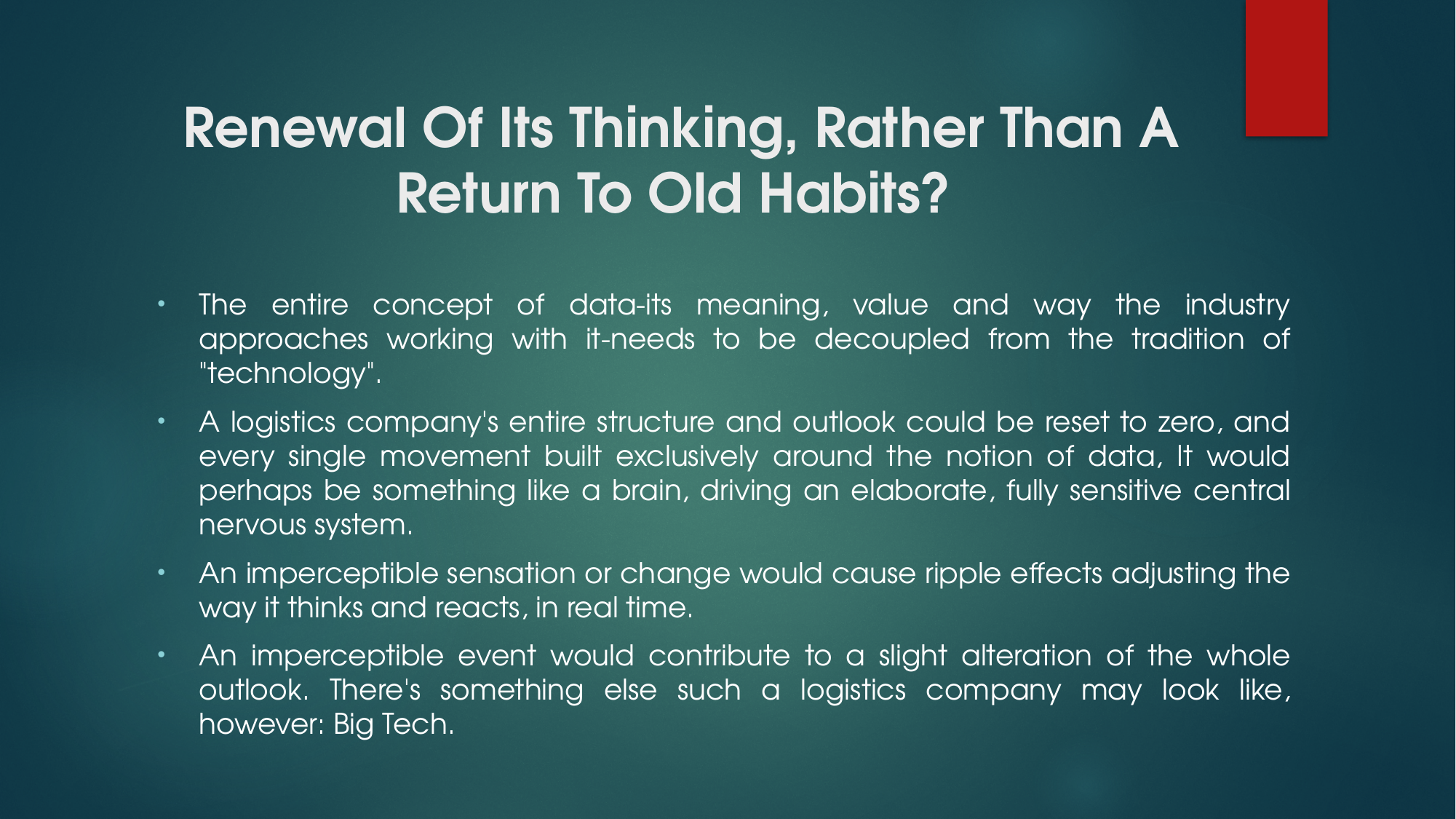

# Renewal Of Its Thinking, Rather Than A Return To Old Habits?

The entire concept of data-its meaning, value and way the industry approaches working with it-needs to be decoupled from the tradition of "technology".
A logistics company's entire structure and outlook could be reset to zero, and every single movement built exclusively around the notion of data, It would perhaps be something like a brain, driving an elaborate, fully sensitive central nervous system.
An imperceptible sensation or change would cause ripple effects adjusting the way it thinks and reacts, in real time.
An imperceptible event would contribute to a slight alteration of the whole outlook. There's something else such a logistics company may look like, however: Big Tech.